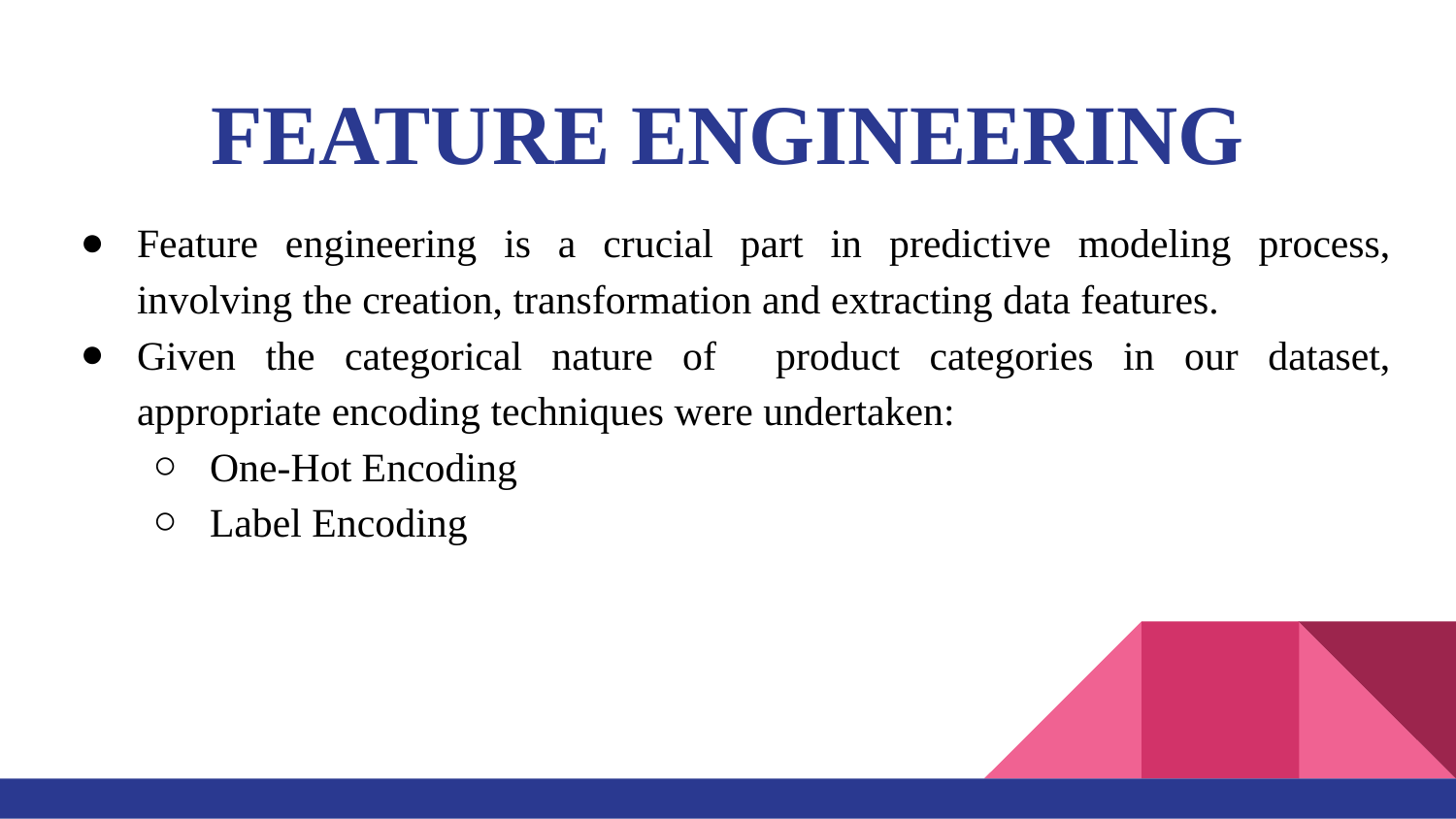

# FEATURE ENGINEERING
Feature engineering is a crucial part in predictive modeling process, involving the creation, transformation and extracting data features.
Given the categorical nature of  product categories in our dataset, appropriate encoding techniques were undertaken:
One-Hot Encoding
Label Encoding